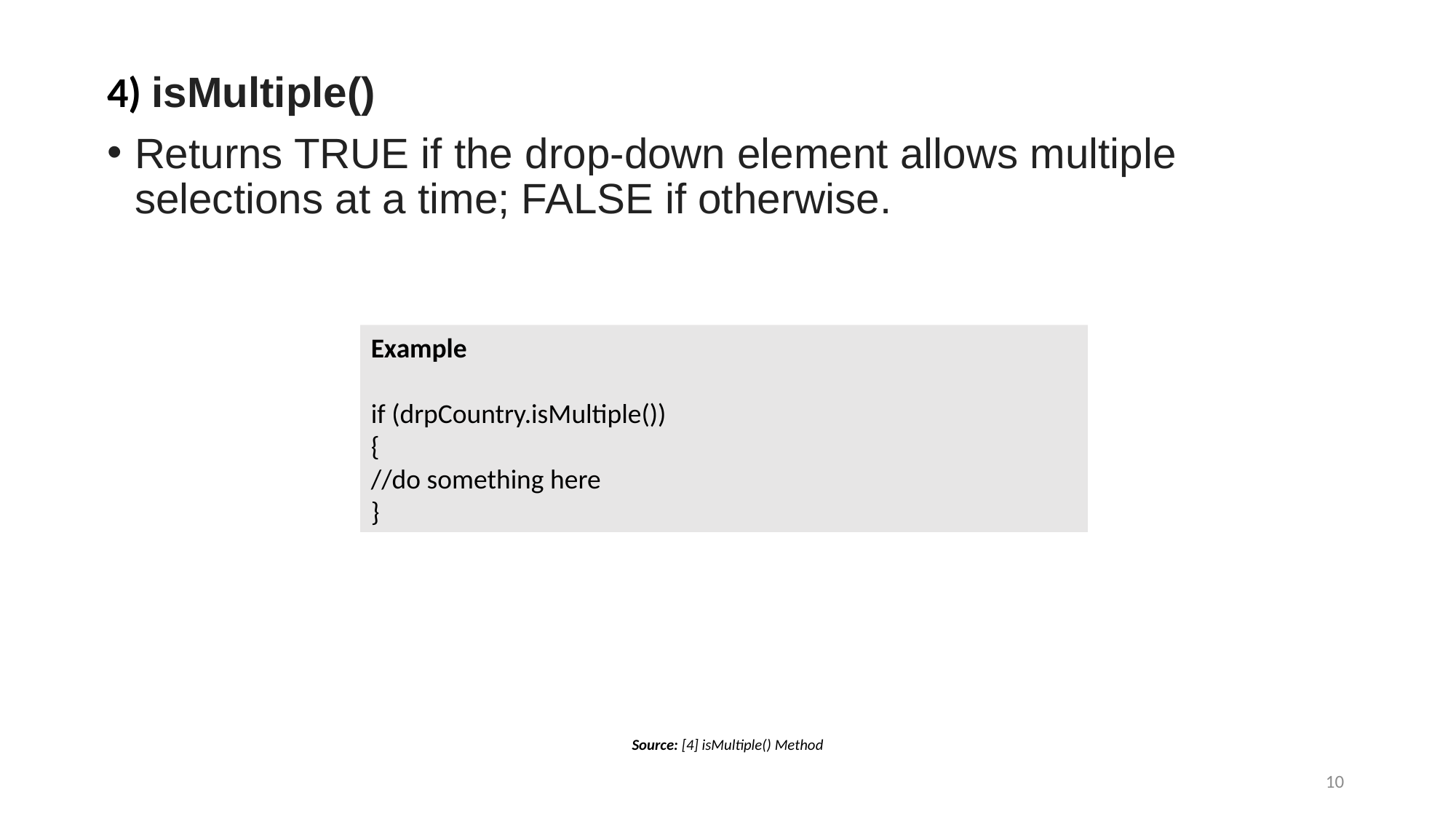

#
4) isMultiple()
Returns TRUE if the drop-down element allows multiple selections at a time; FALSE if otherwise.

Example

if (drpCountry.isMultiple())
{
//do something here
}
Source: [4] isMultiple() Method
10